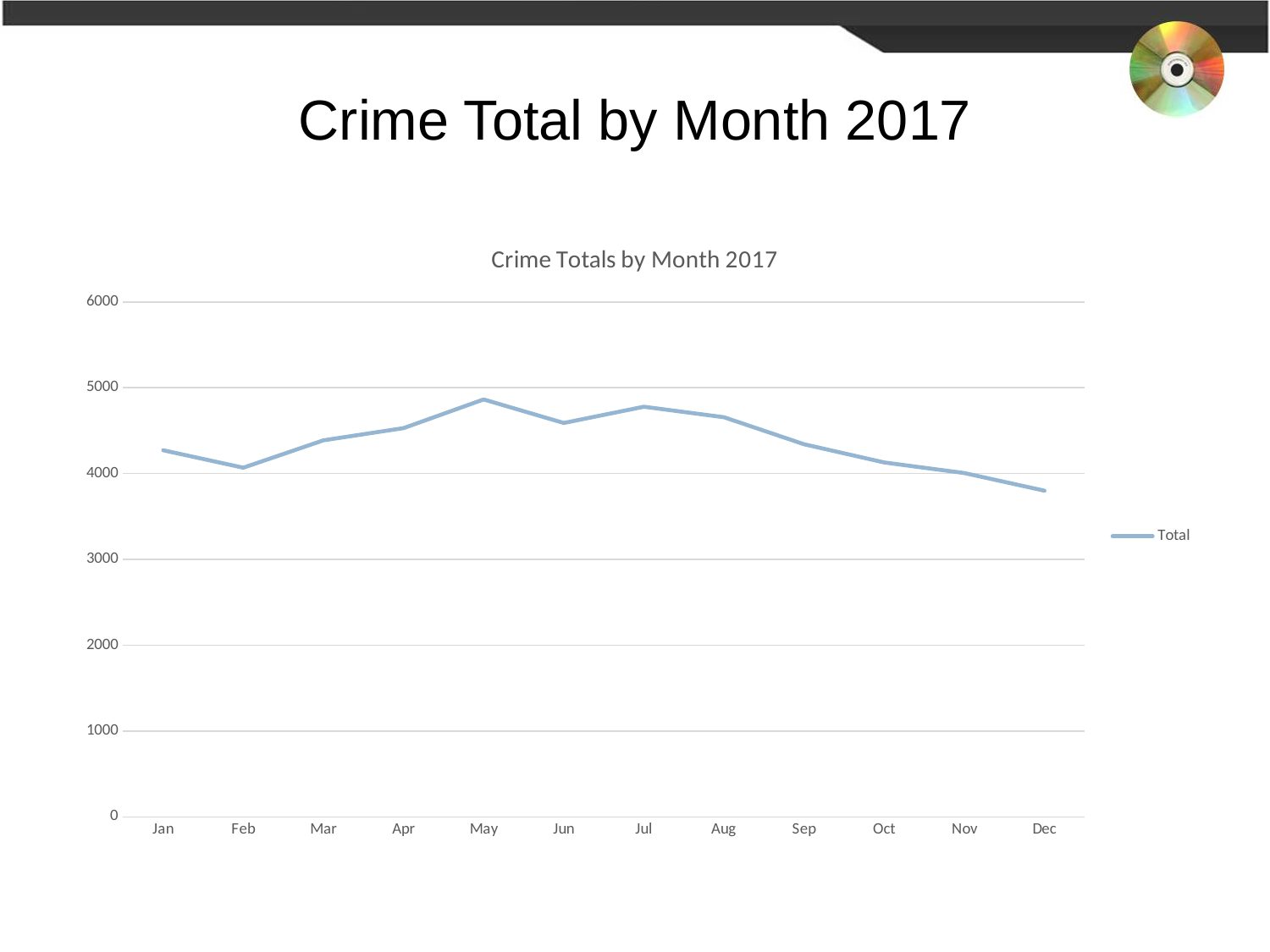

# Crime Total by Month 2017

### Chart: Crime Totals by Month 2017

| Category | Total |
|---|---|
| Jan | 4271.0 |
| Feb | 4068.0 |
| Mar | 4387.0 |
| Apr | 4529.0 |
| May | 4863.0 |
| Jun | 4589.0 |
| Jul | 4778.0 |
| Aug | 4656.0 |
| Sep | 4341.0 |
| Oct | 4129.0 |
| Nov | 4006.0 |
| Dec | 3800.0 |